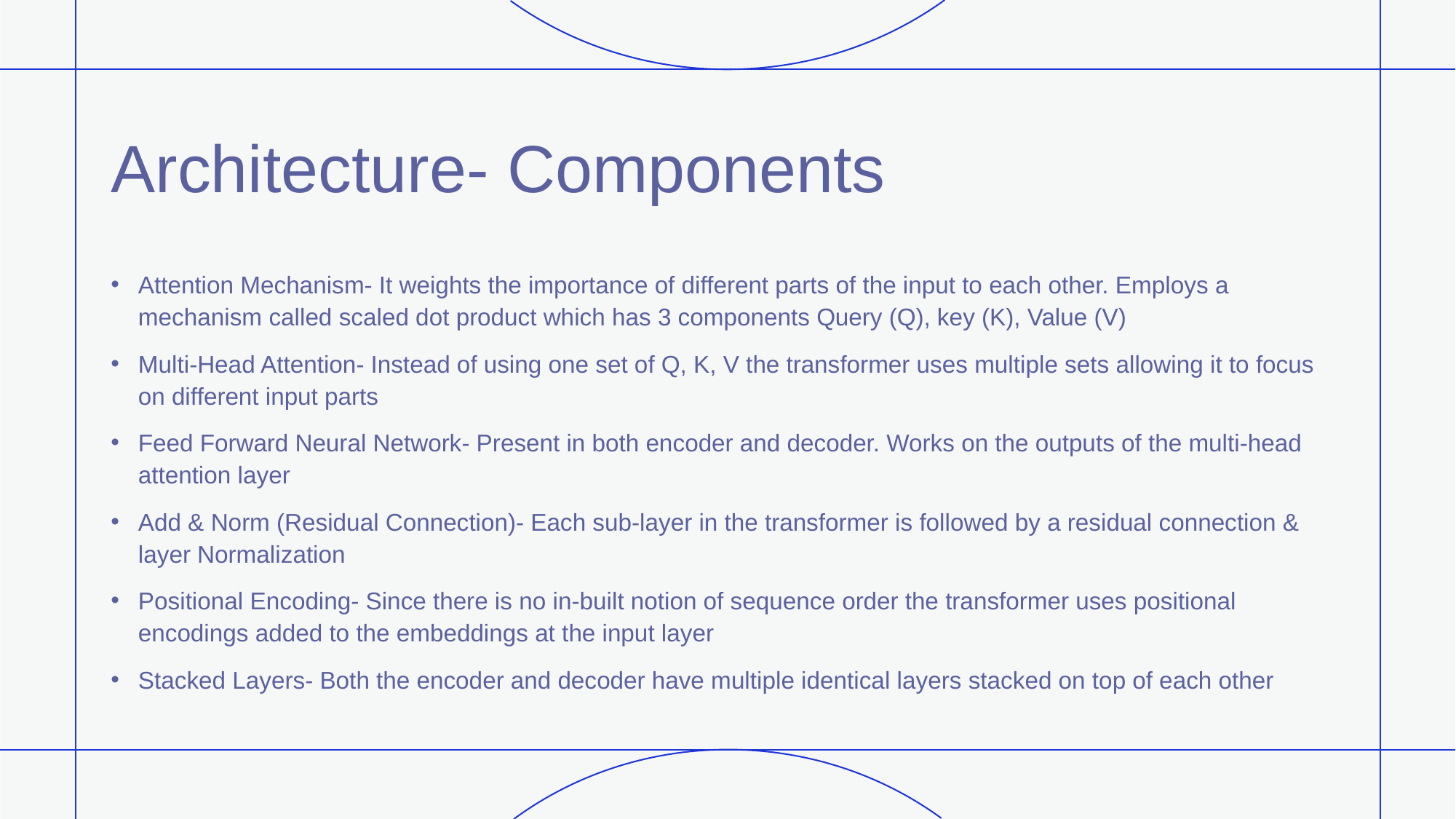

# Architecture- Components
Attention Mechanism- It weights the importance of different parts of the input to each other. Employs a mechanism called scaled dot product which has 3 components Query (Q), key (K), Value (V)
Multi-Head Attention- Instead of using one set of Q, K, V the transformer uses multiple sets allowing it to focus on different input parts
Feed Forward Neural Network- Present in both encoder and decoder. Works on the outputs of the multi-head attention layer
Add & Norm (Residual Connection)- Each sub-layer in the transformer is followed by a residual connection & layer Normalization
Positional Encoding- Since there is no in-built notion of sequence order the transformer uses positional encodings added to the embeddings at the input layer
Stacked Layers- Both the encoder and decoder have multiple identical layers stacked on top of each other